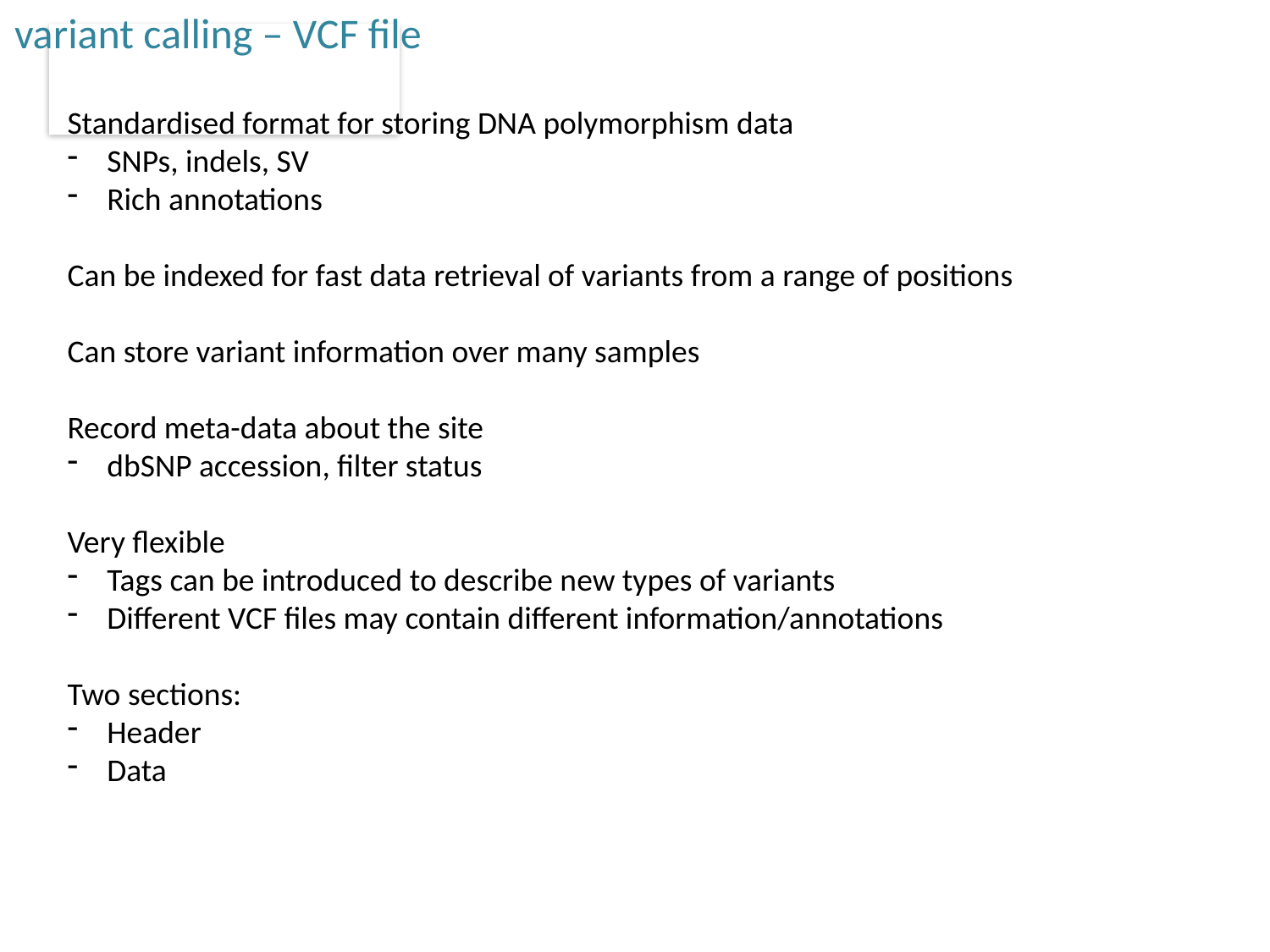

variant calling – VCF file

Standardised format for storing DNA polymorphism data
SNPs, indels, SV
Rich annotations

Can be indexed for fast data retrieval of variants from a range of positions

Can store variant information over many samples

Record meta-data about the site
dbSNP accession, filter status

Very flexible
Tags can be introduced to describe new types of variants
Different VCF files may contain different information/annotations

Two sections:
Header
Data